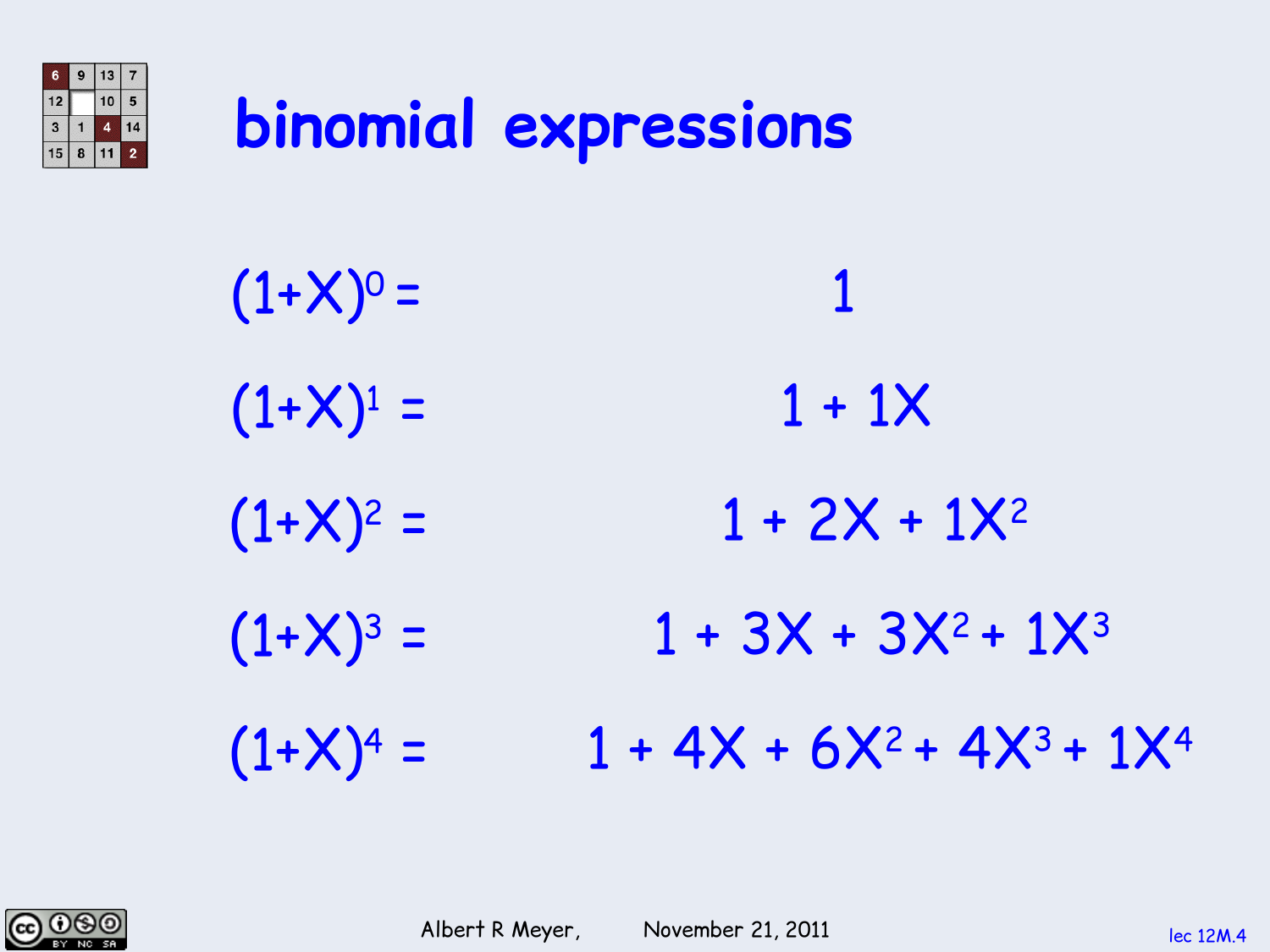

binomial expressions
1
(1+X)0 =
1 + 1X
(1+X)1  =
1 + 2X + 1X2
(1+X)2 =
1 + 3X + 3X2 + 1X3
(1+X)3 =
1 + 4X + 6X2 + 4X3 + 1X4
(1+X)4 =
lec 12M.4